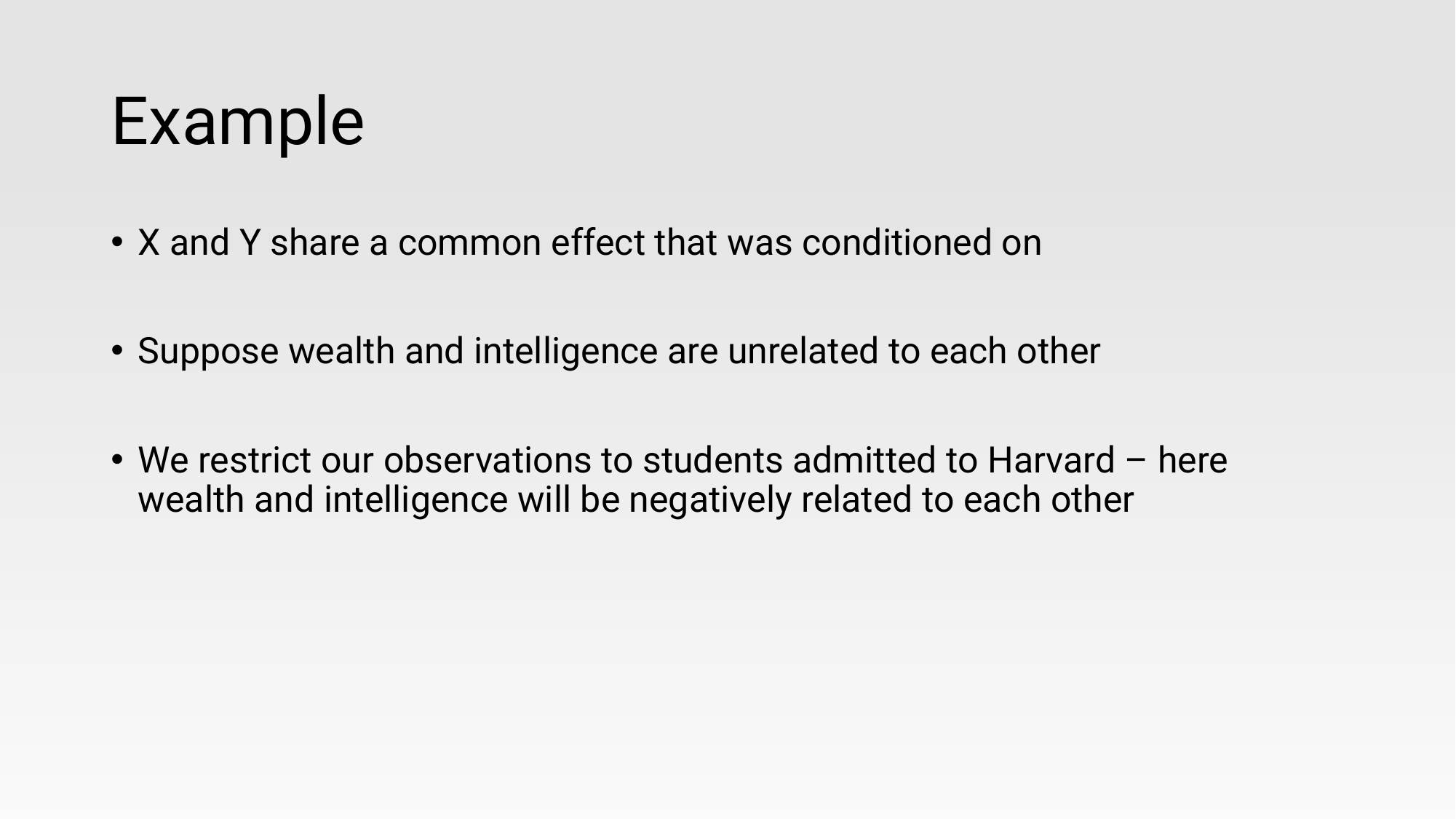

# Example
X and Y share a common effect that was conditioned on

Suppose wealth and intelligence are unrelated to each other

We restrict our observations to students admitted to Harvard – here wealth and intelligence will be negatively related to each other